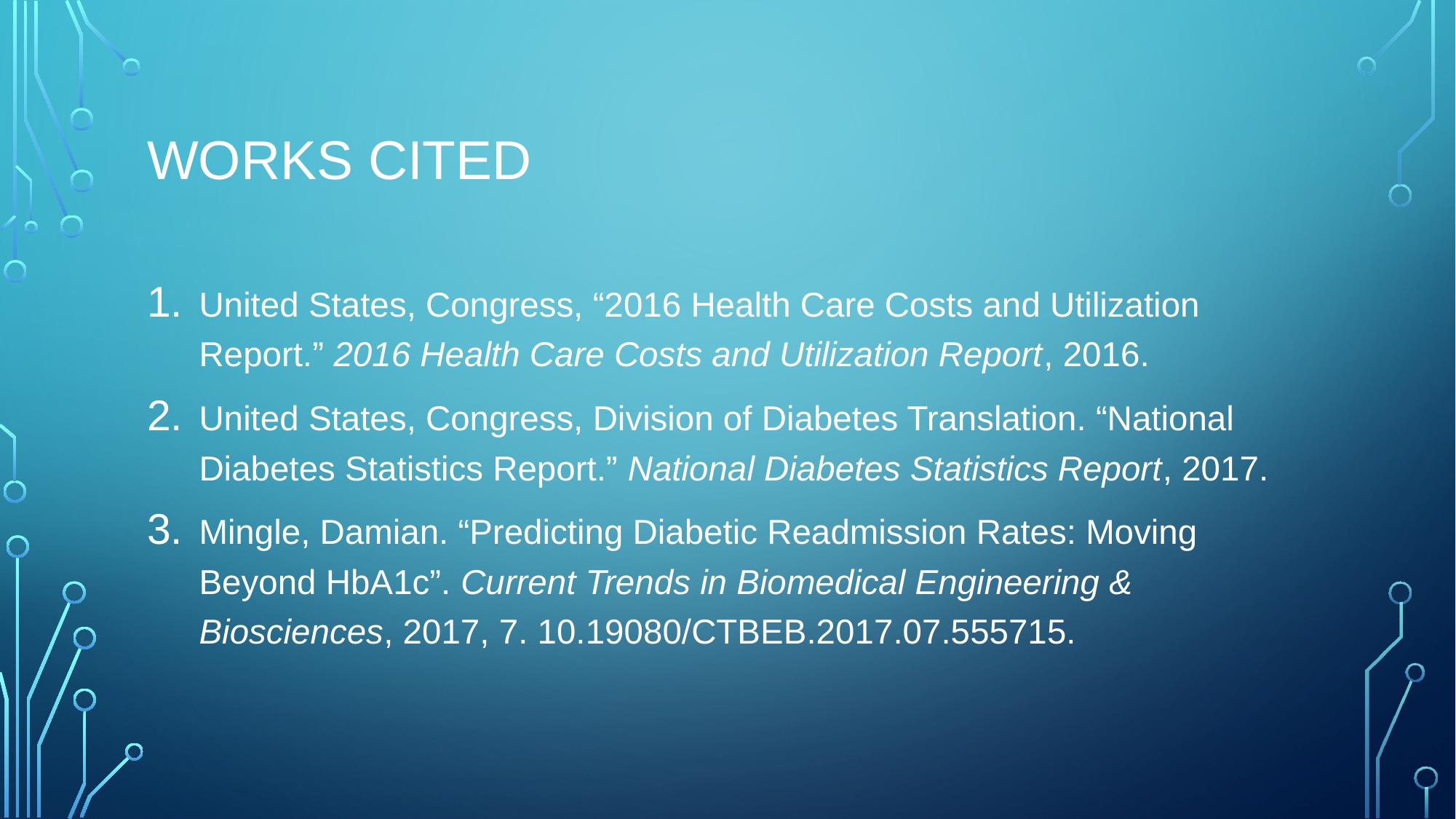

# Works cited
United States, Congress, “2016 Health Care Costs and Utilization Report.” 2016 Health Care Costs and Utilization Report, 2016.
United States, Congress, Division of Diabetes Translation. “National Diabetes Statistics Report.” National Diabetes Statistics Report, 2017.
Mingle, Damian. “Predicting Diabetic Readmission Rates: Moving Beyond HbA1c”. Current Trends in Biomedical Engineering & Biosciences, 2017, 7. 10.19080/CTBEB.2017.07.555715.